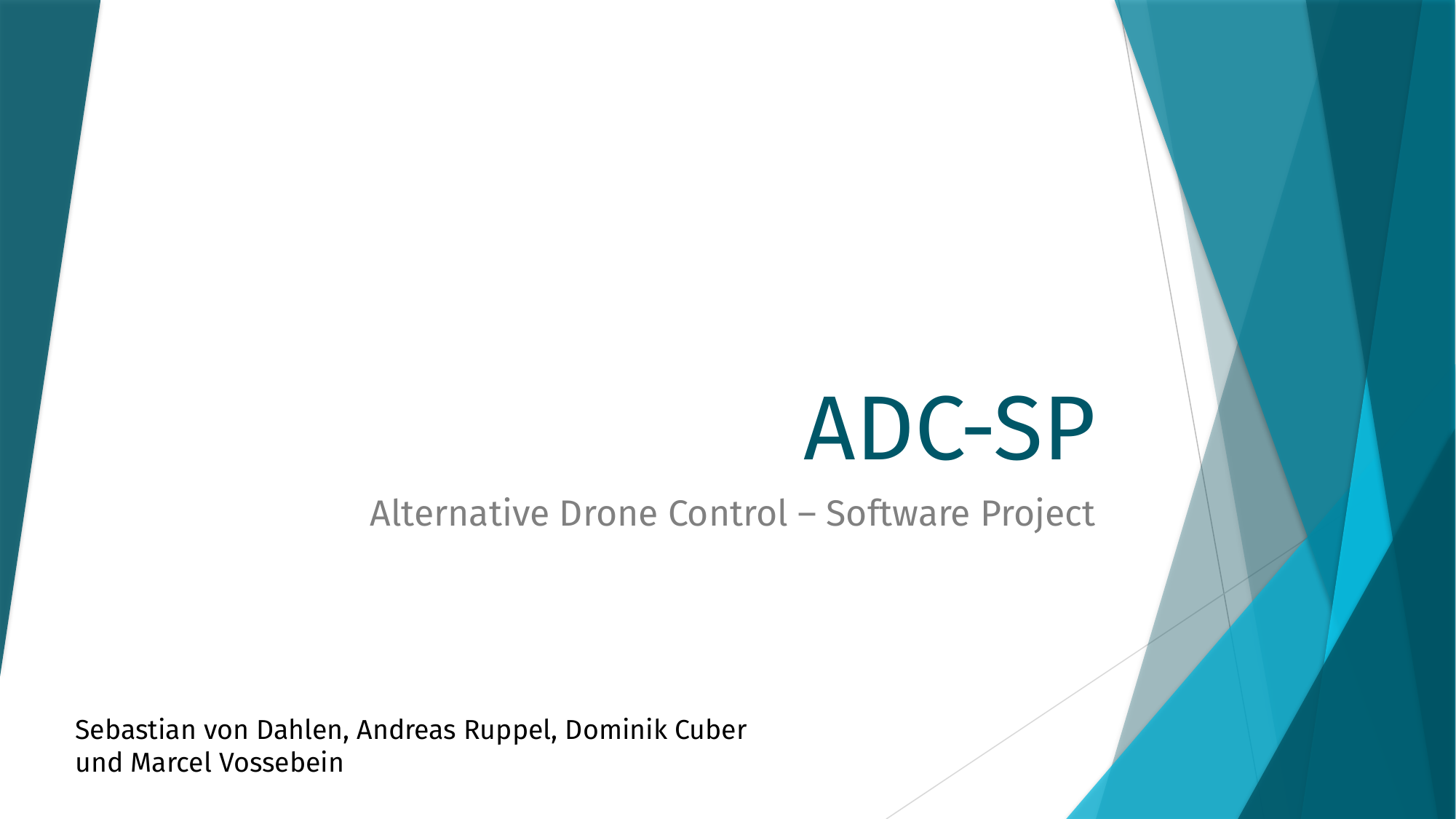

# ADC-SP
Alternative Drone Control – Software Project
Sebastian von Dahlen, Andreas Ruppel, Dominik Cuber und Marcel Vossebein